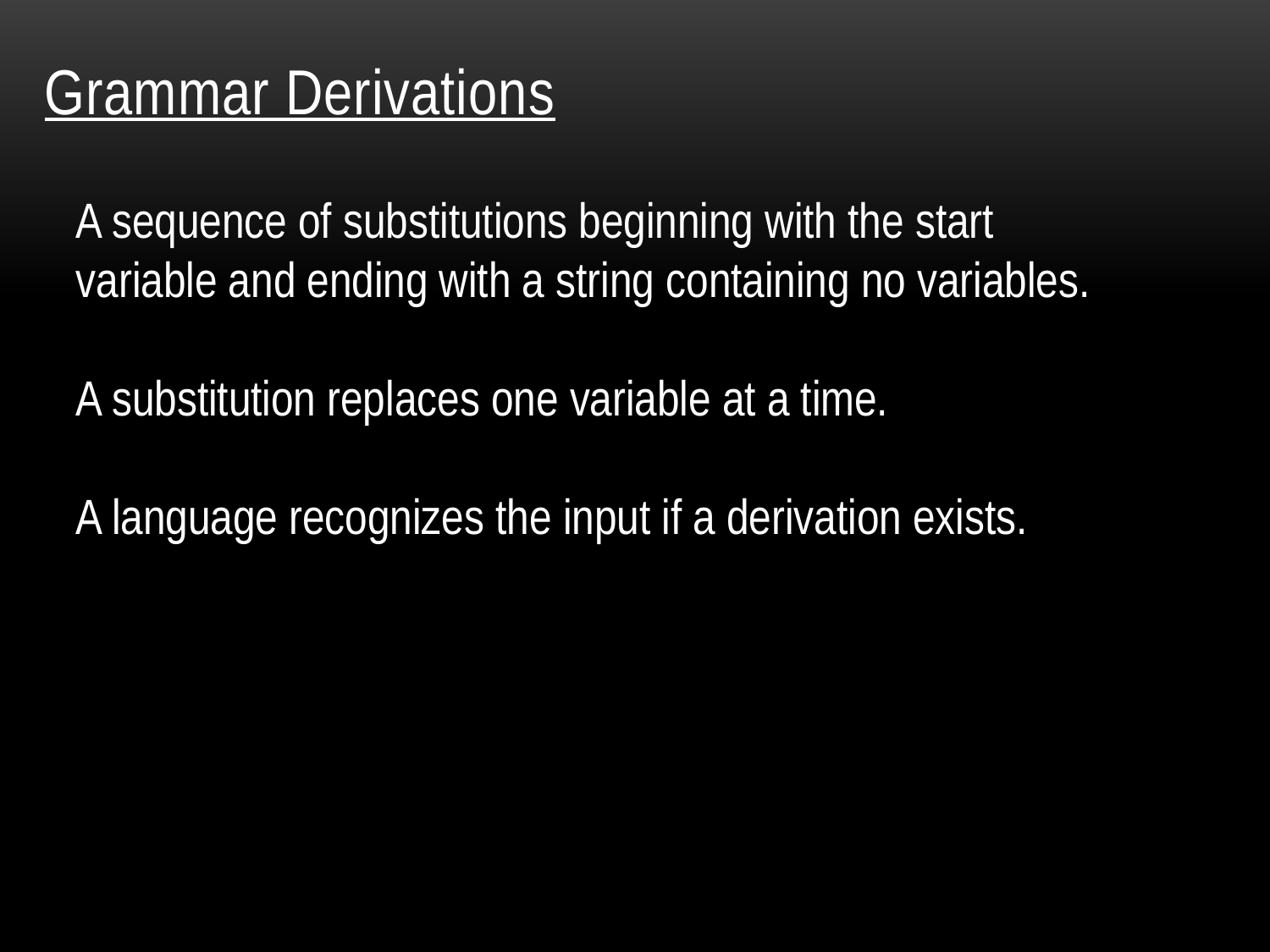

# Grammar Derivations
A sequence of substitutions beginning with the start
variable and ending with a string containing no variables.

A substitution replaces one variable at a time.

A language recognizes the input if a derivation exists.